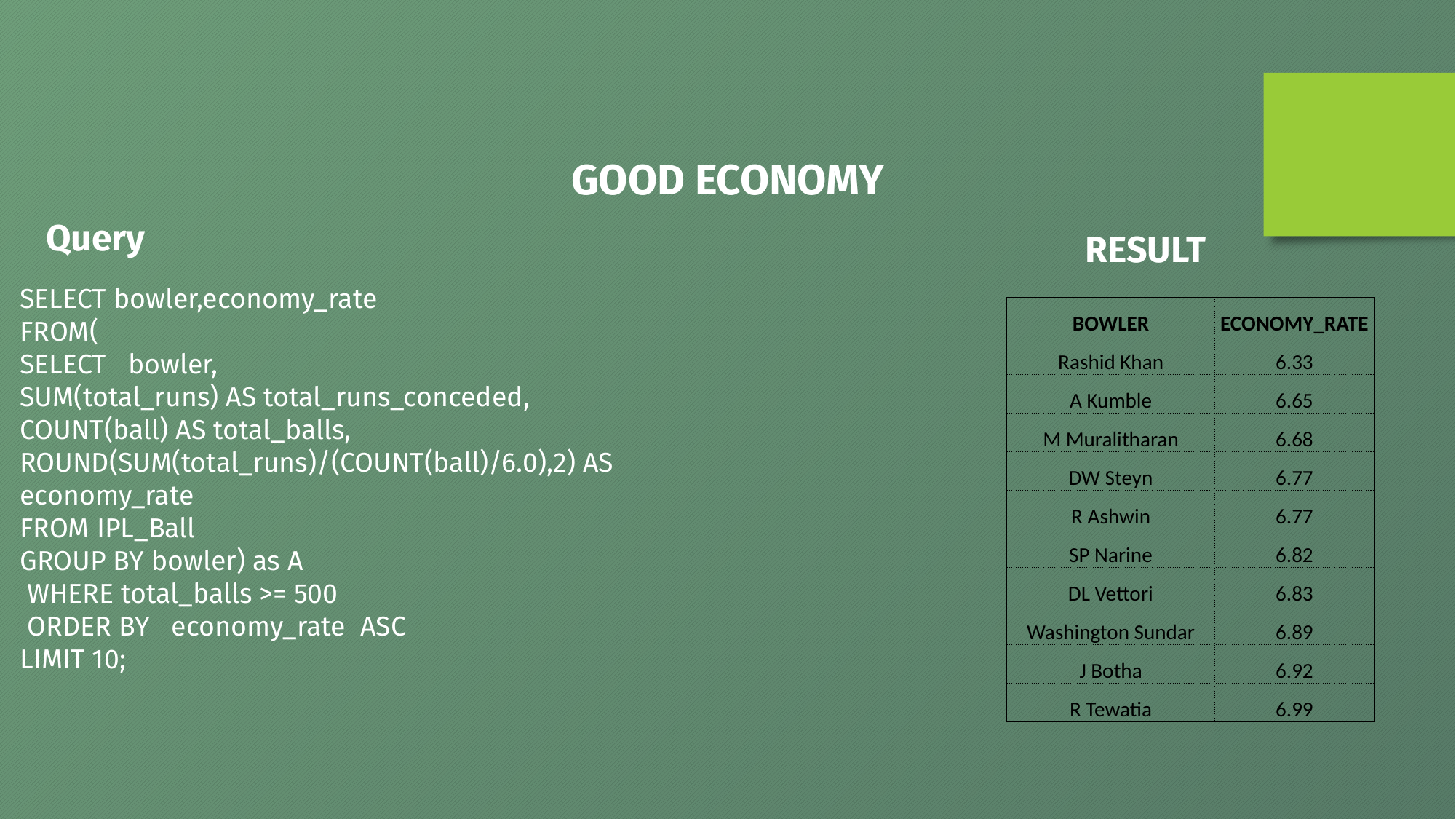

GOOD ECONOMY
Query
                    RESULT
SELECT bowler,economy_rate
FROM(
SELECT   bowler,
SUM(total_runs) AS total_runs_conceded,            COUNT(ball) AS total_balls,	        ROUND(SUM(total_runs)/(COUNT(ball)/6.0),2) AS economy_rate
FROM IPL_Ball
GROUP BY bowler) as A
 WHERE total_balls >= 500
 ORDER BY   economy_rate  ASC
LIMIT 10;
| BOWLER | ECONOMY\_RATE |
| --- | --- |
| Rashid Khan | 6.33 |
| A Kumble | 6.65 |
| M Muralitharan | 6.68 |
| DW Steyn | 6.77 |
| R Ashwin | 6.77 |
| SP Narine | 6.82 |
| DL Vettori | 6.83 |
| Washington Sundar | 6.89 |
| J Botha | 6.92 |
| R Tewatia | 6.99 |